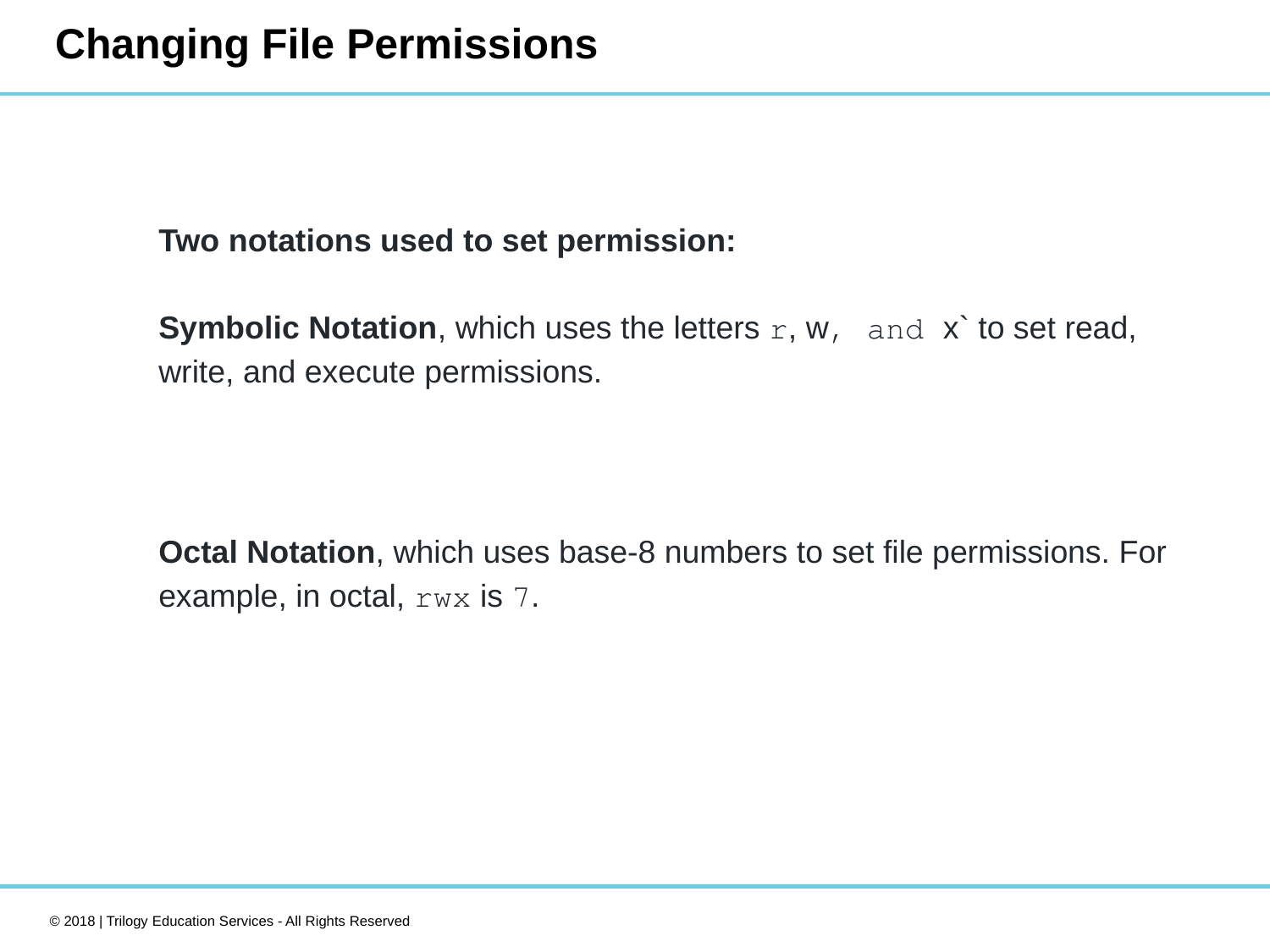

# Changing File Permissions

Two notations used to set permission:

Symbolic Notation, which uses the letters r, w, and x` to set read, write, and execute permissions.

Octal Notation, which uses base-8 numbers to set file permissions. For example, in octal, rwx is 7.